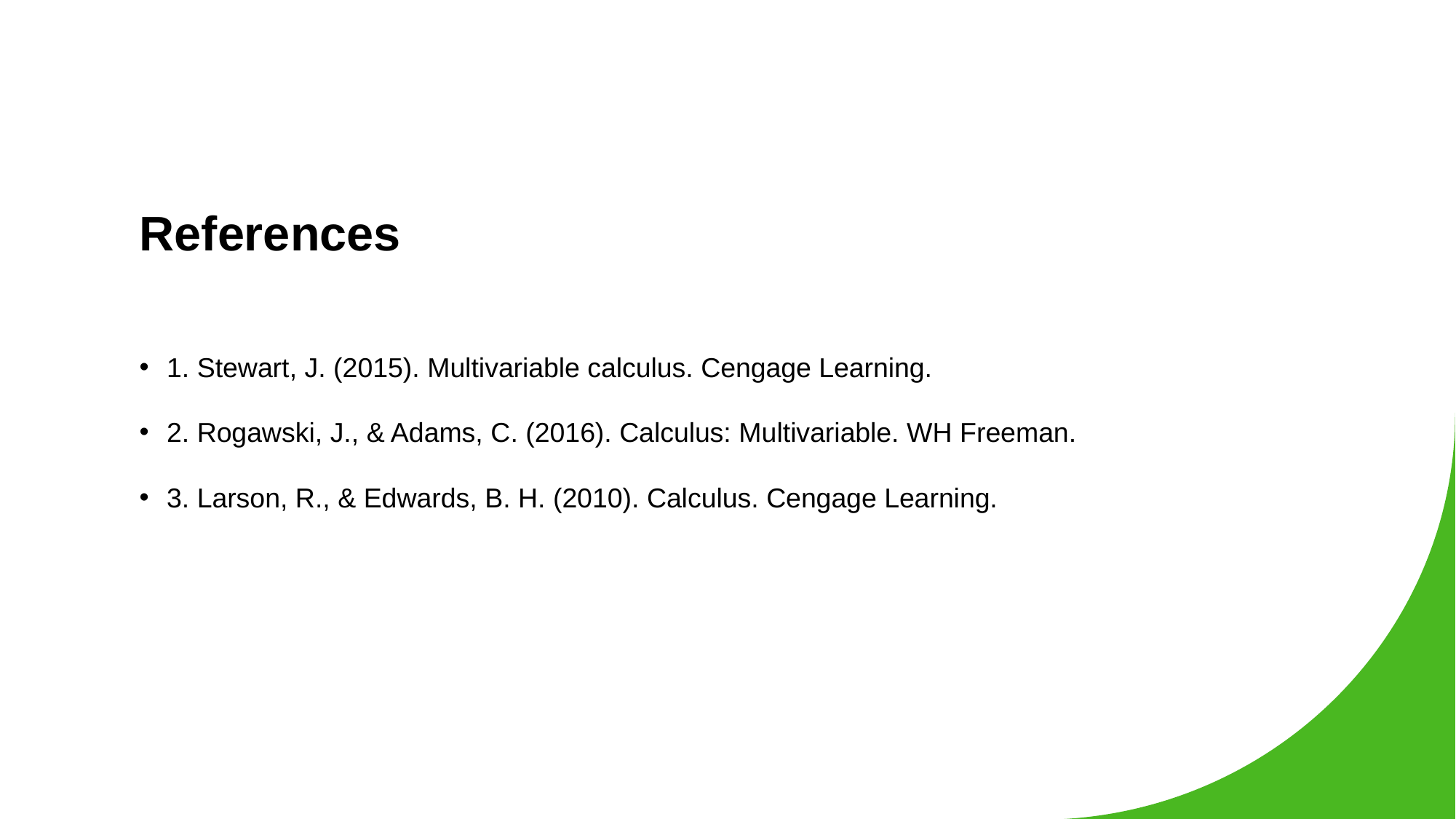

# References

1. Stewart, J. (2015). Multivariable calculus. Cengage Learning.
2. Rogawski, J., & Adams, C. (2016). Calculus: Multivariable. WH Freeman.
3. Larson, R., & Edwards, B. H. (2010). Calculus. Cengage Learning.